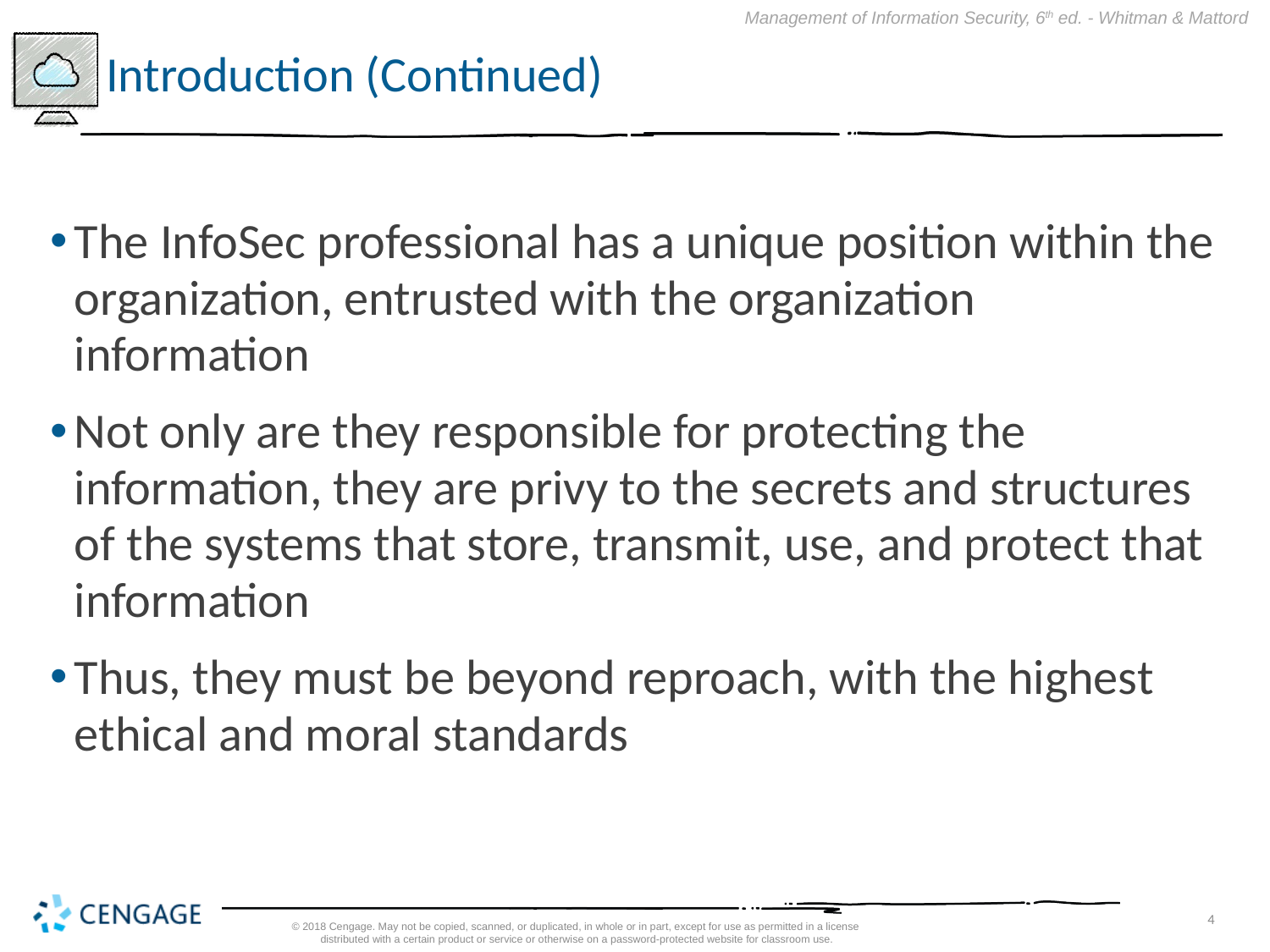

# Introduction (Continued)
The InfoSec professional has a unique position within the organization, entrusted with the organization information
Not only are they responsible for protecting the information, they are privy to the secrets and structures of the systems that store, transmit, use, and protect that information
Thus, they must be beyond reproach, with the highest ethical and moral standards